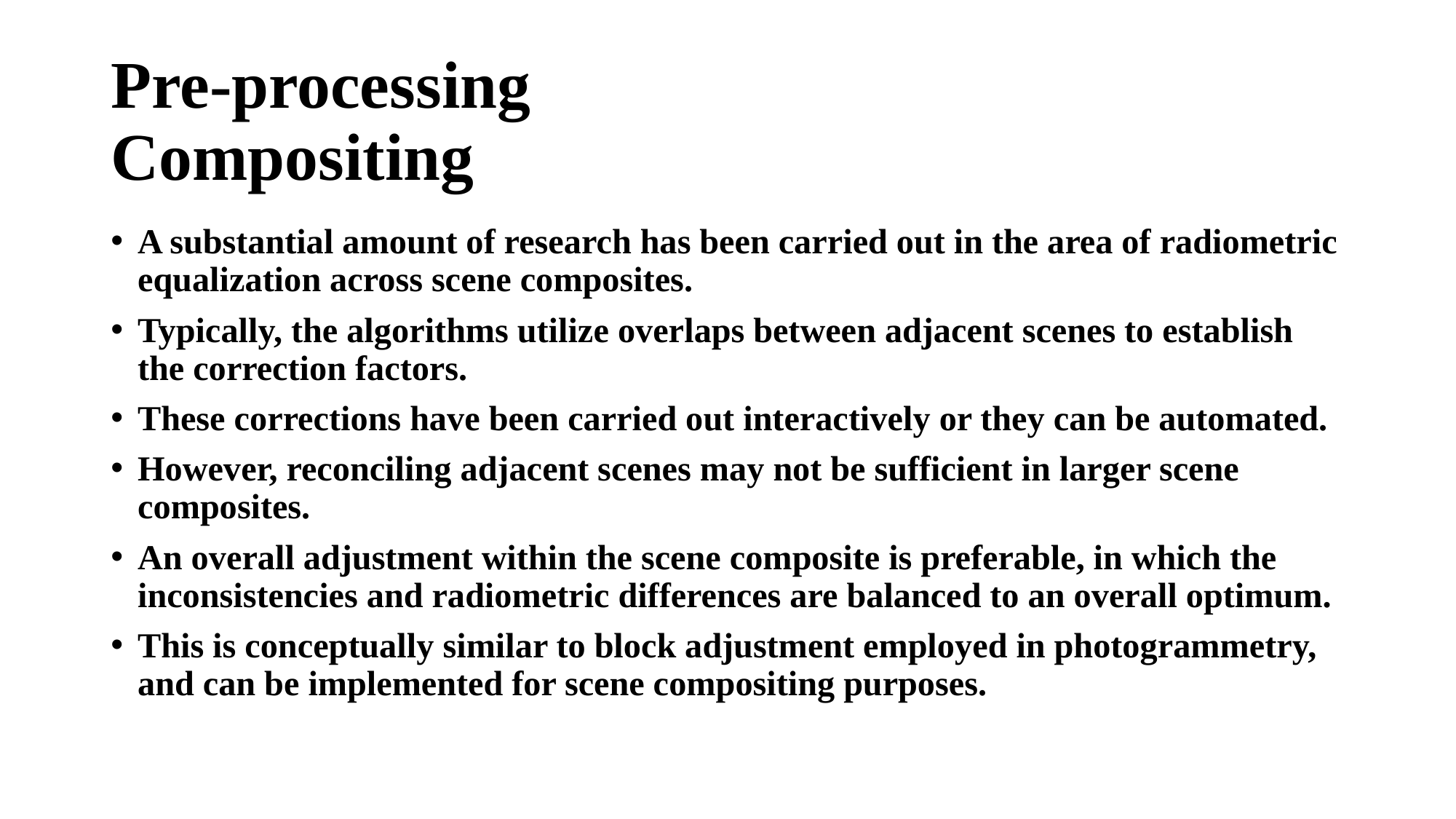

# Pre-processing Compositing
A substantial amount of research has been carried out in the area of radiometric equalization across scene composites.
Typically, the algorithms utilize overlaps between adjacent scenes to establish the correction factors.
These corrections have been carried out interactively or they can be automated.
However, reconciling adjacent scenes may not be sufficient in larger scene composites.
An overall adjustment within the scene composite is preferable, in which the inconsistencies and radiometric differences are balanced to an overall optimum.
This is conceptually similar to block adjustment employed in photogrammetry, and can be implemented for scene compositing purposes.